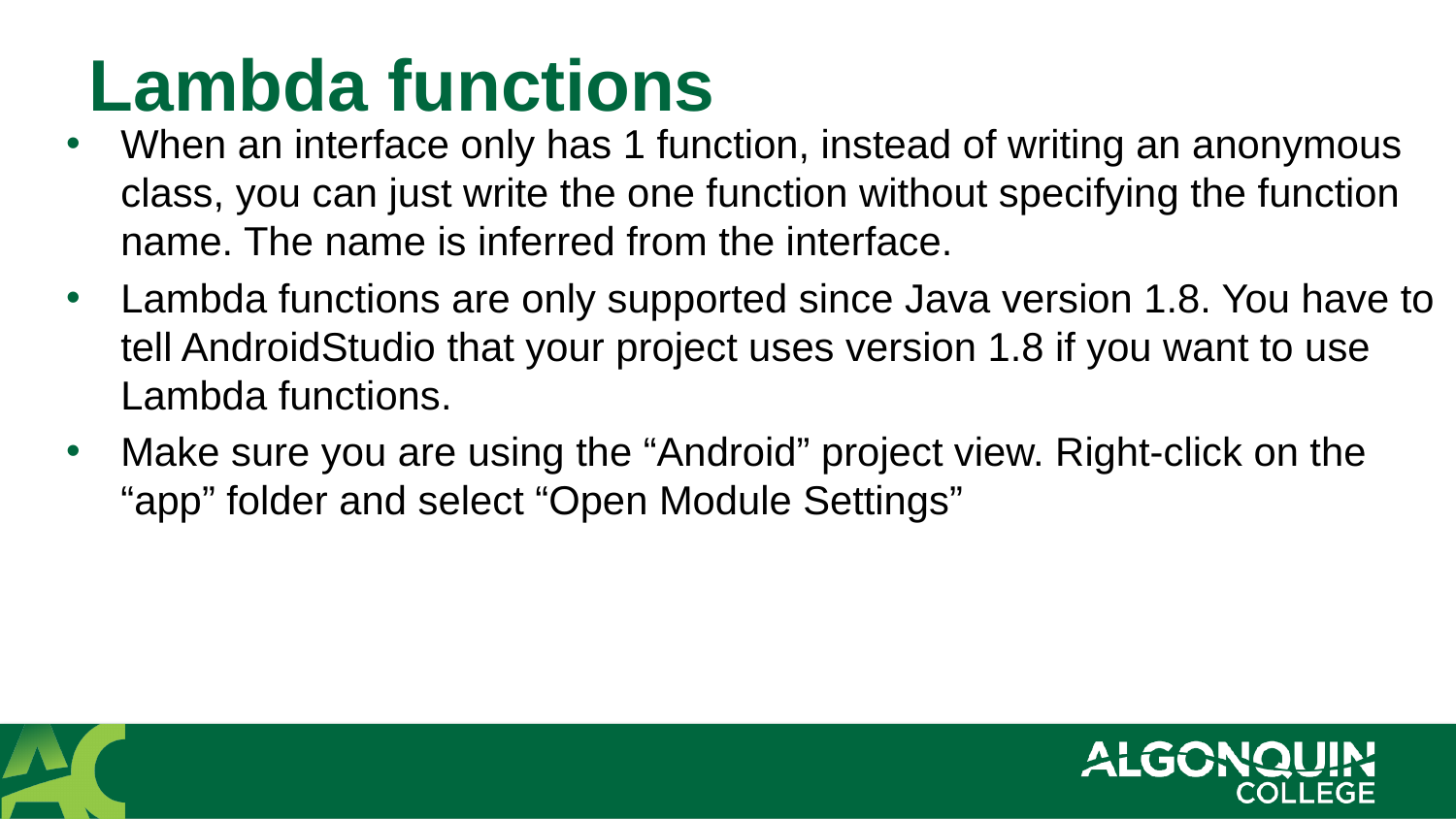

# Lambda functions
When an interface only has 1 function, instead of writing an anonymous class, you can just write the one function without specifying the function name. The name is inferred from the interface.
Lambda functions are only supported since Java version 1.8. You have to tell AndroidStudio that your project uses version 1.8 if you want to use Lambda functions.
Make sure you are using the “Android” project view. Right-click on the “app” folder and select “Open Module Settings”